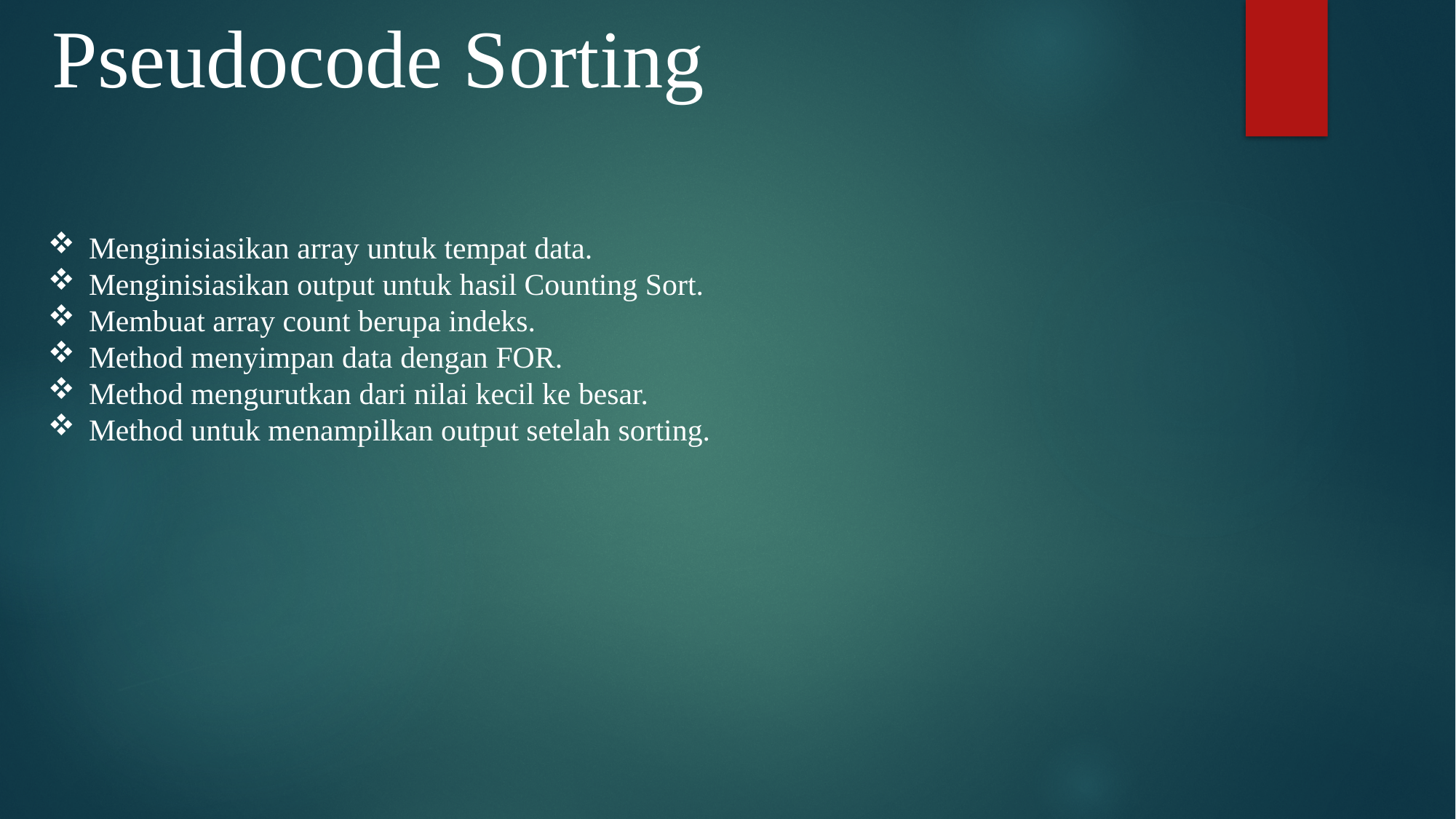

Pseudocode Sorting

Menginisiasikan array untuk tempat data.
Menginisiasikan output untuk hasil Counting Sort.
Membuat array count berupa indeks.
Method menyimpan data dengan FOR.
Method mengurutkan dari nilai kecil ke besar.
Method untuk menampilkan output setelah sorting.